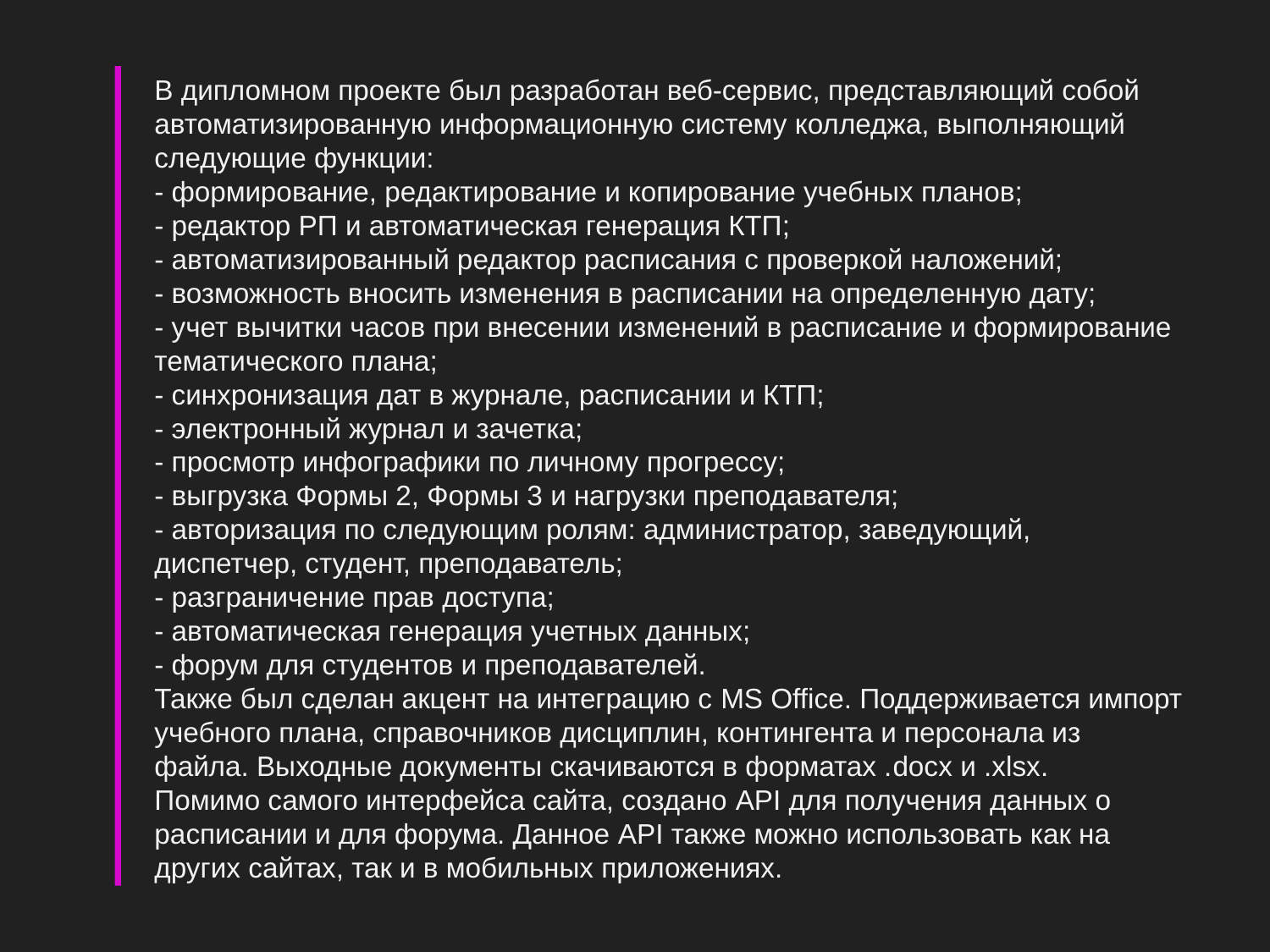

В дипломном проекте был разработан веб-сервис, представляющий собой автоматизированную информационную систему колледжа, выполняющий следующие функции:
- формирование, редактирование и копирование учебных планов;
- редактор РП и автоматическая генерация КТП;
- автоматизированный редактор расписания с проверкой наложений;
- возможность вносить изменения в расписании на определенную дату;
- учет вычитки часов при внесении изменений в расписание и формирование тематического плана;
- синхронизация дат в журнале, расписании и КТП;
- электронный журнал и зачетка;
- просмотр инфографики по личному прогрессу;
- выгрузка Формы 2, Формы 3 и нагрузки преподавателя;
- авторизация по следующим ролям: администратор, заведующий, диспетчер, студент, преподаватель;
- разграничение прав доступа;
- автоматическая генерация учетных данных;
- форум для студентов и преподавателей.
Также был сделан акцент на интеграцию с MS Office. Поддерживается импорт учебного плана, справочников дисциплин, контингента и персонала из файла. Выходные документы скачиваются в форматах .docx и .xlsx.
Помимо самого интерфейса сайта, создано API для получения данных о расписании и для форума. Данное API также можно использовать как на других сайтах, так и в мобильных приложениях.